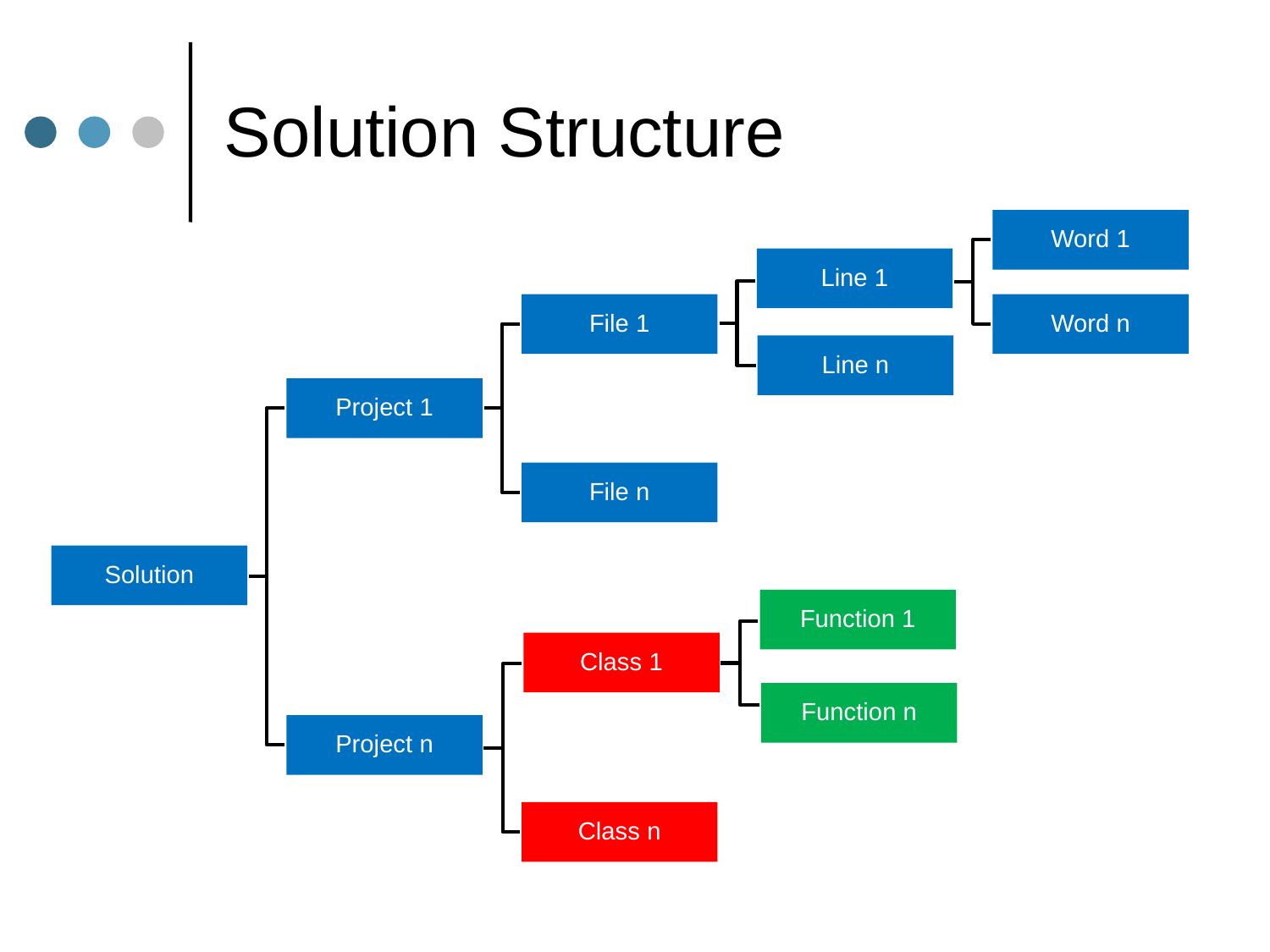

# Solution Structure

Word 1

Line 1

File 1

Word n

Line n

Project 1

File n

Solution

Function 1

Class 1

Function n

Project n

Class n